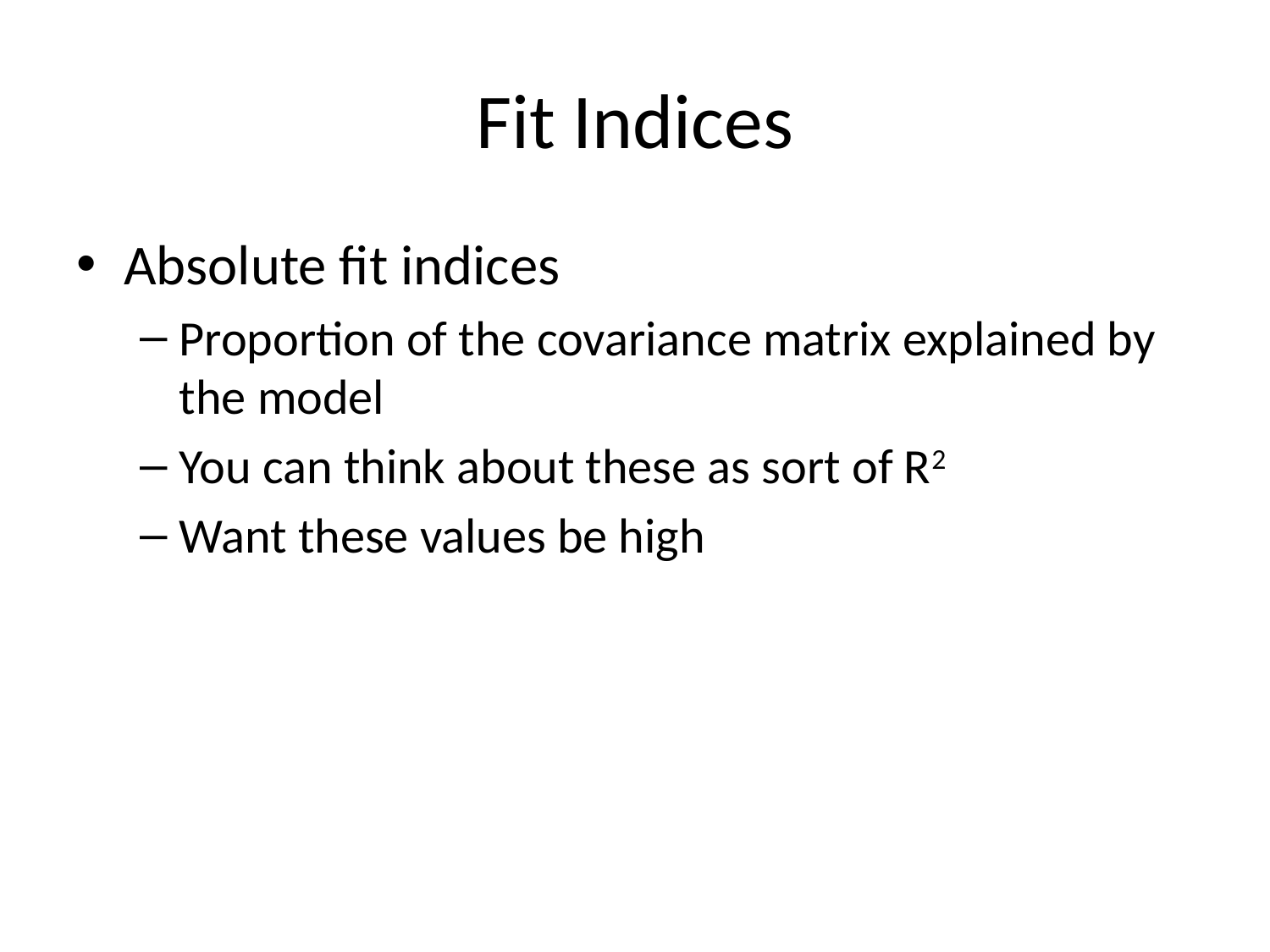

# Fit Indices
Absolute fit indices
Proportion of the covariance matrix explained by the model
You can think about these as sort of R2
Want these values be high